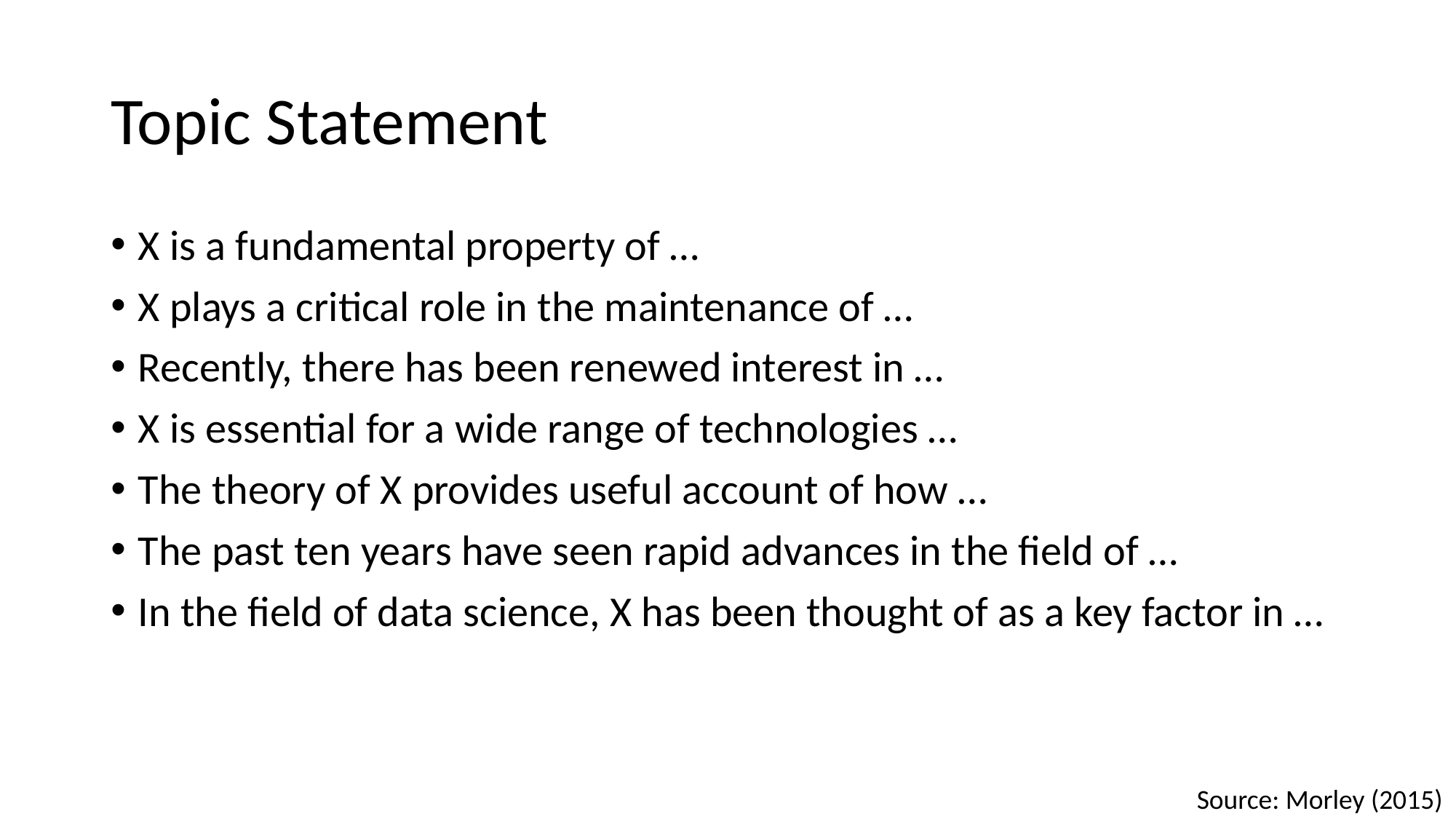

# Topic Statement
X is a fundamental property of …
X plays a critical role in the maintenance of …
Recently, there has been renewed interest in …
X is essential for a wide range of technologies …
The theory of X provides useful account of how …
The past ten years have seen rapid advances in the field of …
In the field of data science, X has been thought of as a key factor in …
Source: Morley (2015)